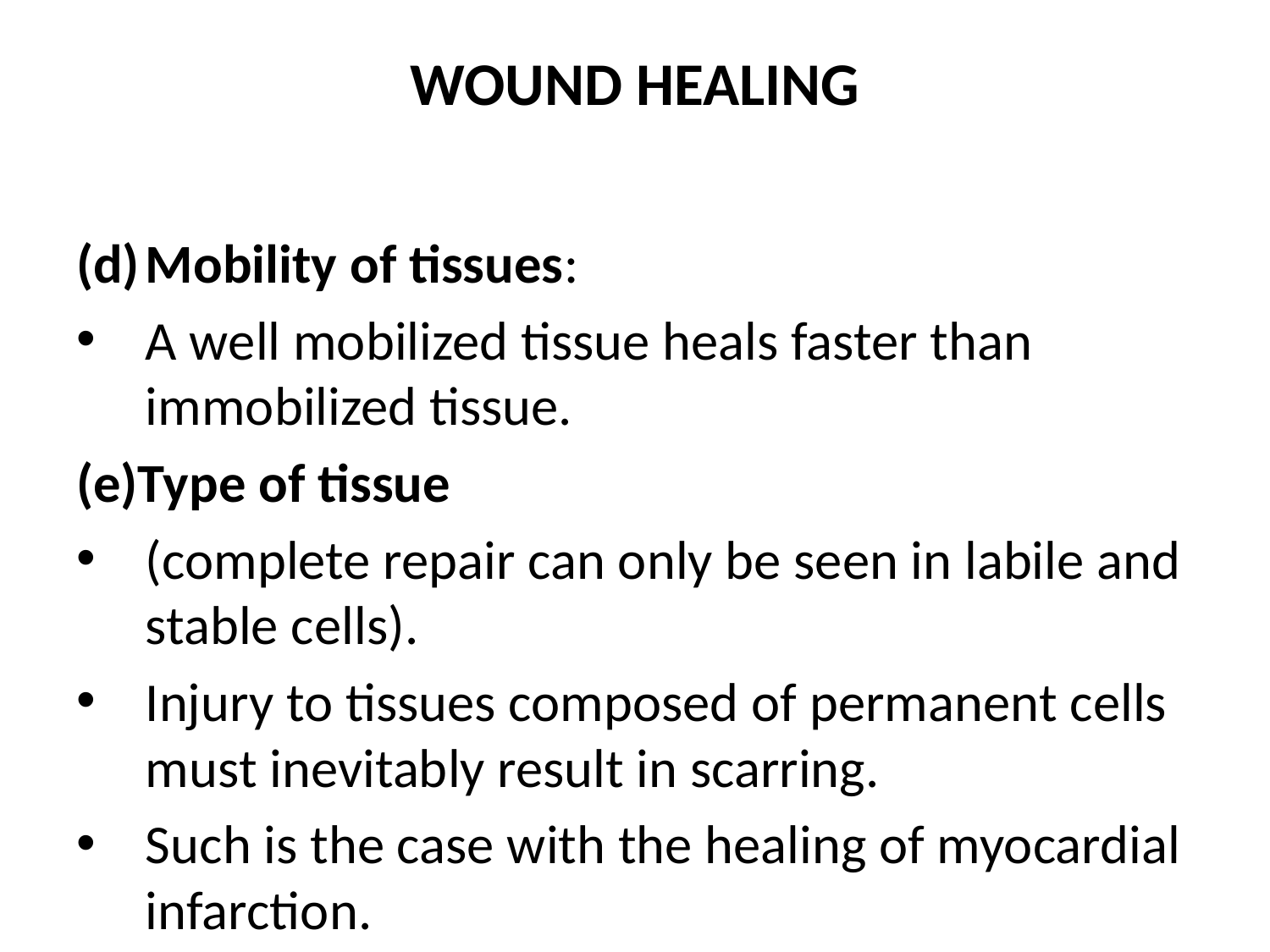

# WOUND HEALING
Mobility of tissues:
A well mobilized tissue heals faster than immobilized tissue.
(e)Type of tissue
(complete repair can only be seen in labile and stable cells).
Injury to tissues composed of permanent cells must inevitably result in scarring.
Such is the case with the healing of myocardial infarction.